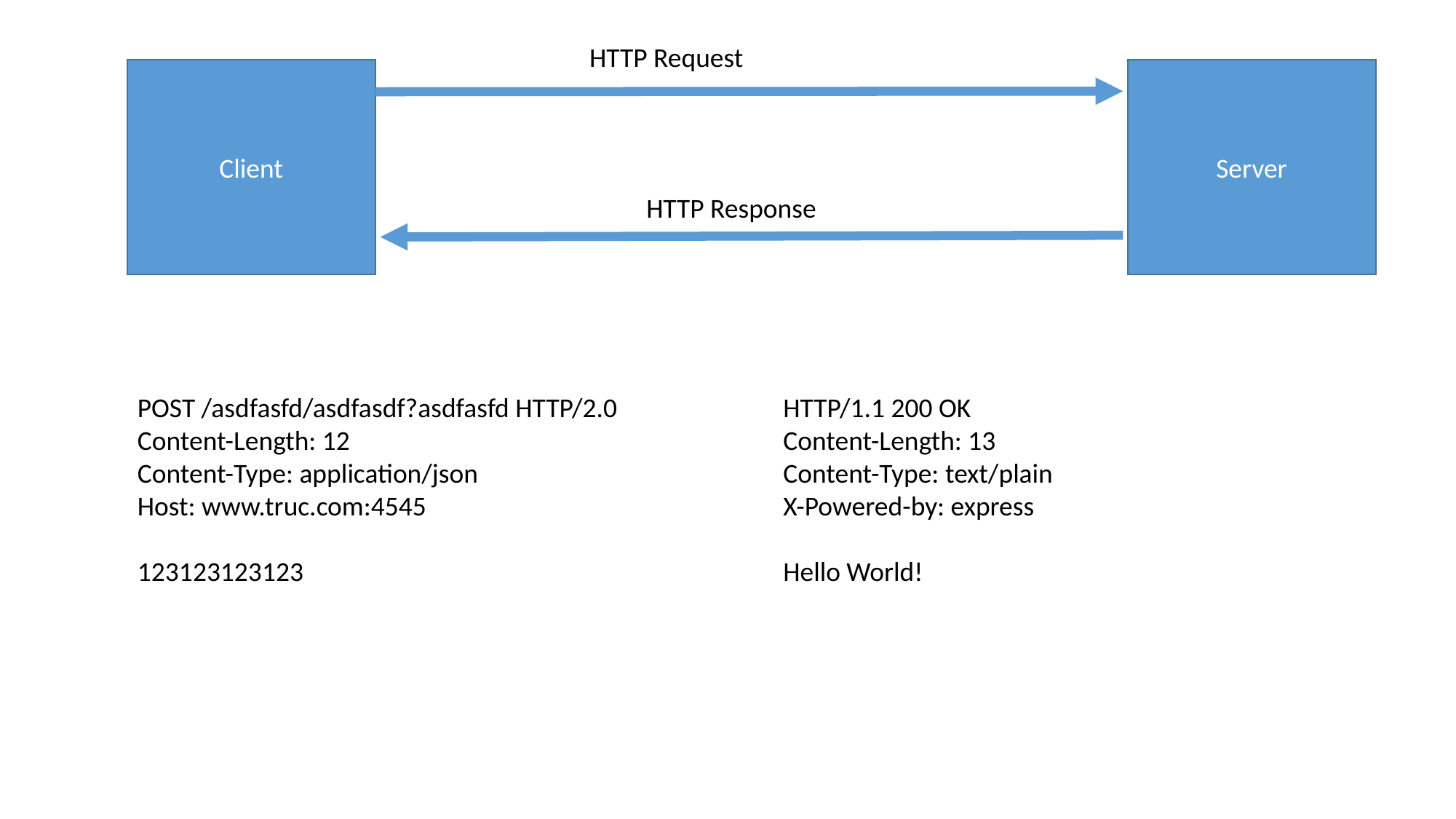

HTTP Request
Client
Server
HTTP Response
POST /asdfasfd/asdfasdf?asdfasfd HTTP/2.0
Content-Length: 12
Content-Type: application/json
Host: www.truc.com:4545

123123123123
HTTP/1.1 200 OK
Content-Length: 13
Content-Type: text/plain
X-Powered-by: express

Hello World!